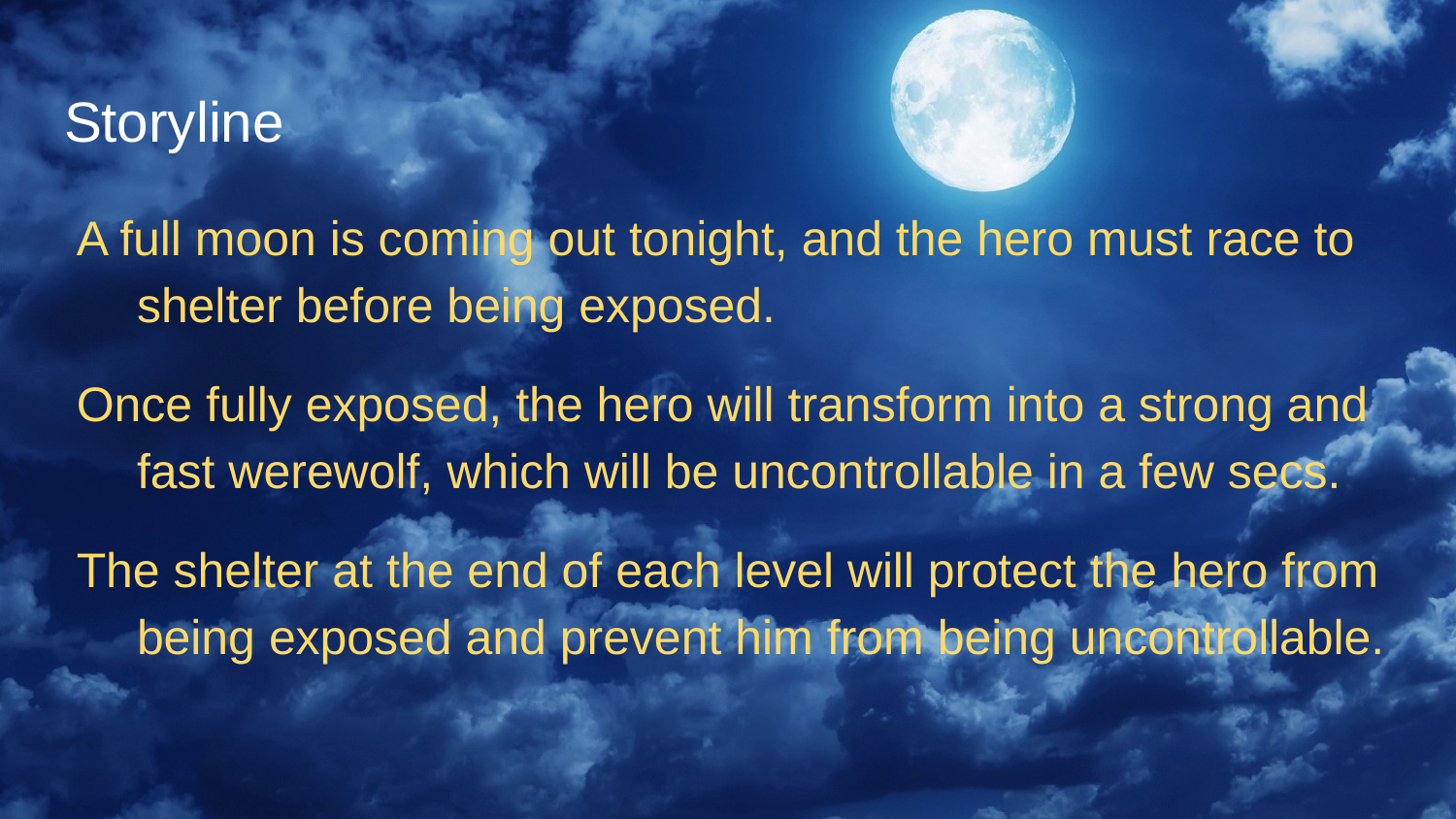

# Storyline
A full moon is coming out tonight, and the hero must race to shelter before being exposed.
Once fully exposed, the hero will transform into a strong and fast werewolf, which will be uncontrollable in a few secs.
The shelter at the end of each level will protect the hero from being exposed and prevent him from being uncontrollable.